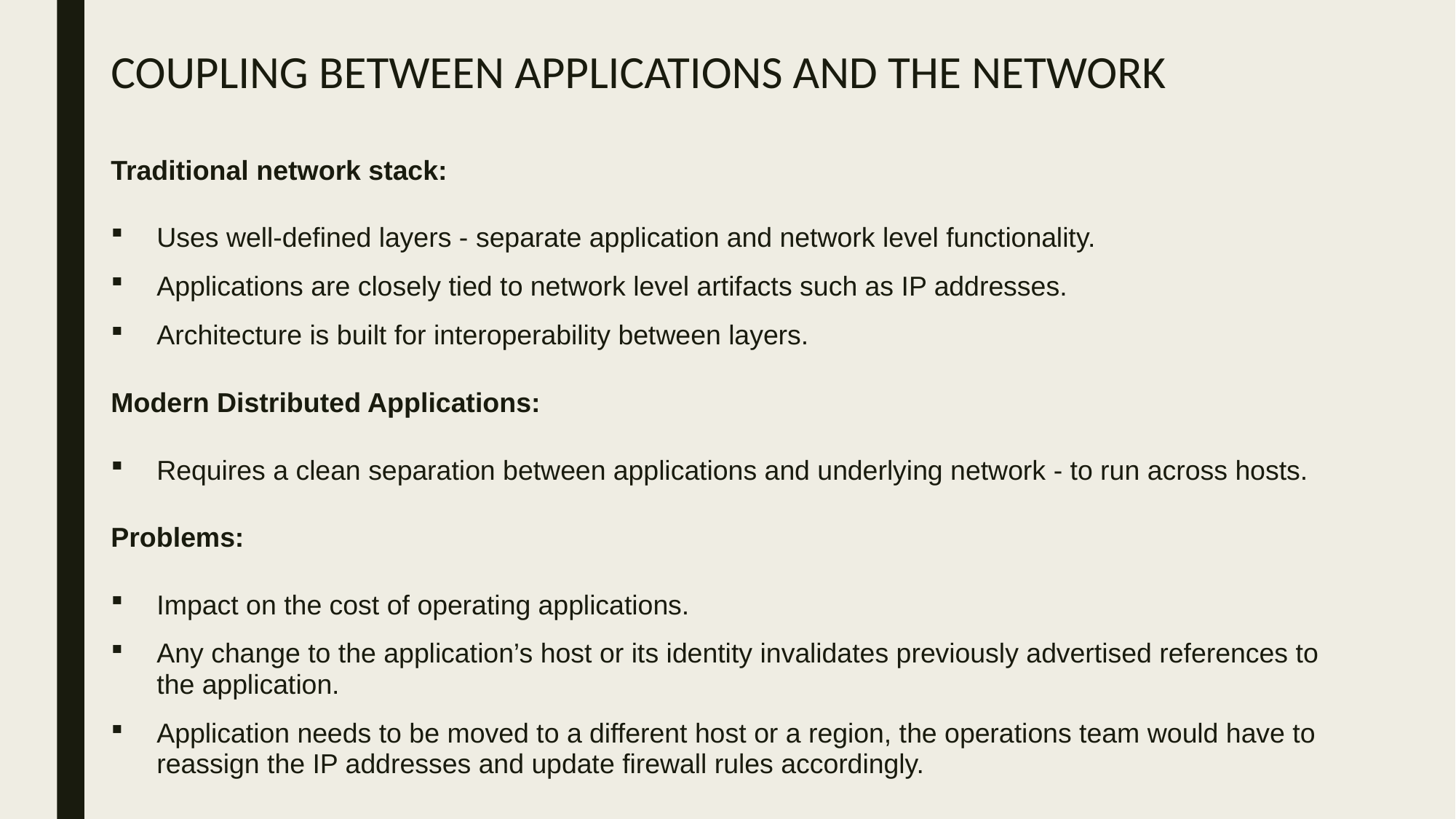

# COUPLING BETWEEN APPLICATIONS AND THE NETWORK
Traditional network stack:
Uses well-defined layers - separate application and network level functionality.
Applications are closely tied to network level artifacts such as IP addresses.
Architecture is built for interoperability between layers.
Modern Distributed Applications:
Requires a clean separation between applications and underlying network - to run across hosts.
Problems:
Impact on the cost of operating applications.
Any change to the application’s host or its identity invalidates previously advertised references to the application.
Application needs to be moved to a different host or a region, the operations team would have to reassign the IP addresses and update firewall rules accordingly.